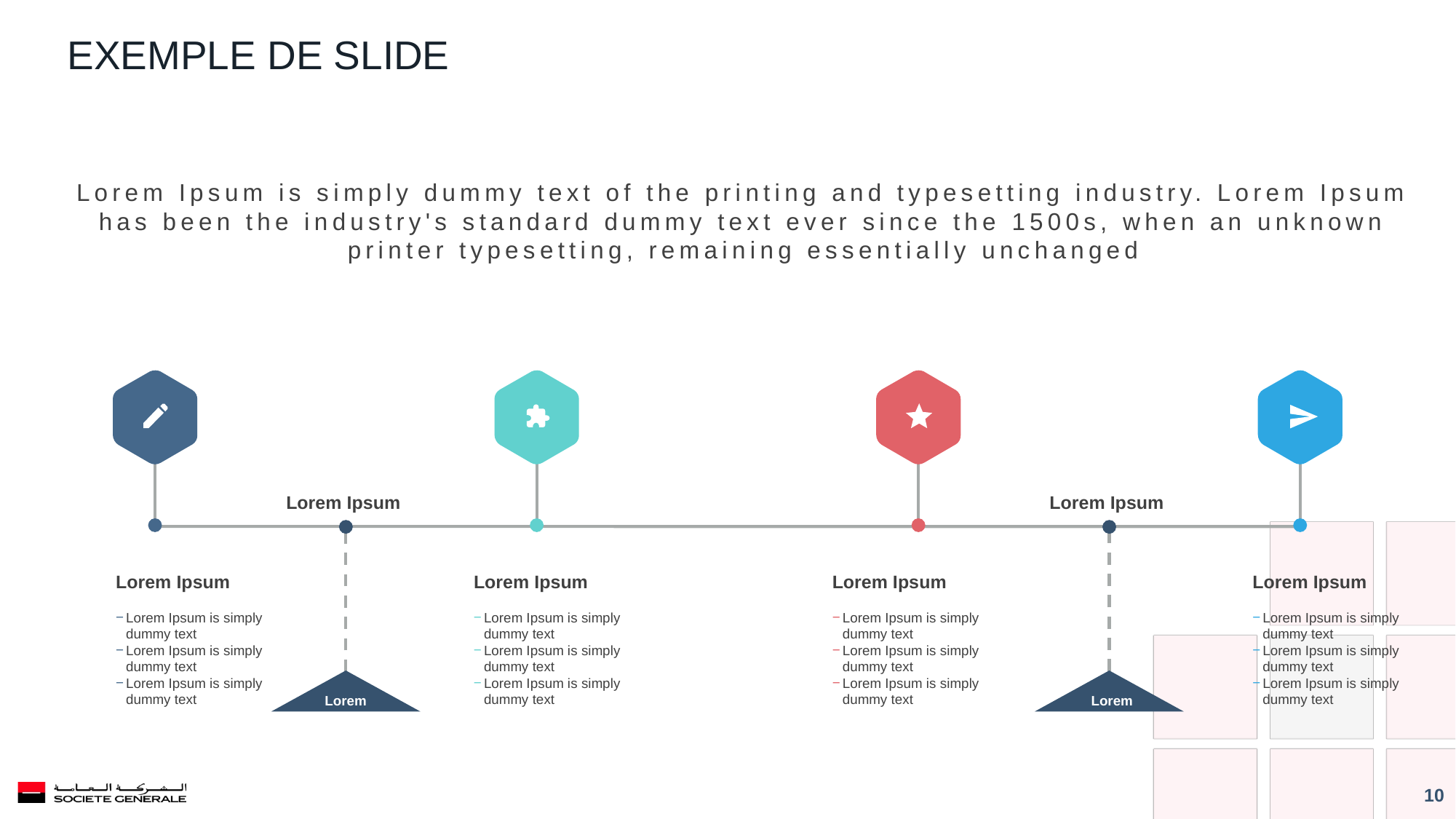

# Exemple de slide
Lorem Ipsum is simply dummy text of the printing and typesetting industry. Lorem Ipsum has been the industry's standard dummy text ever since the 1500s, when an unknown printer typesetting, remaining essentially unchanged

Lorem Ipsum
Lorem Ipsum

Lorem Ipsum
Lorem Ipsum is simply dummy text
Lorem Ipsum is simply dummy text
Lorem Ipsum is simply dummy text
Lorem Ipsum
Lorem Ipsum is simply dummy text
Lorem Ipsum is simply dummy text
Lorem Ipsum is simply dummy text
Lorem Ipsum
Lorem Ipsum is simply dummy text
Lorem Ipsum is simply dummy text
Lorem Ipsum is simply dummy text
Lorem Ipsum
Lorem Ipsum is simply dummy text
Lorem Ipsum is simply dummy text
Lorem Ipsum is simply dummy text

Lorem
Lorem
10